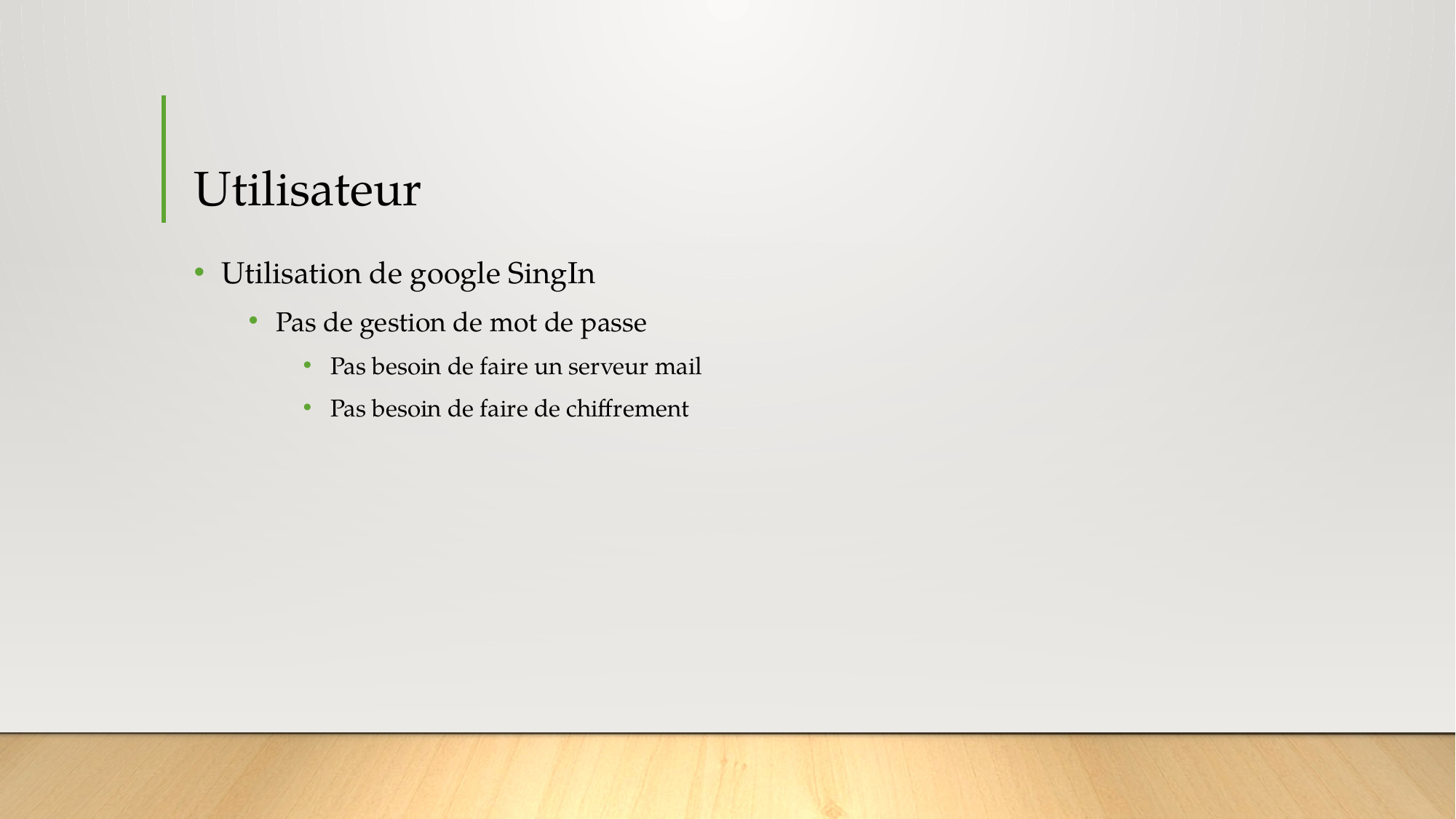

# Utilisateur
Utilisation de google SingIn
Pas de gestion de mot de passe
Pas besoin de faire un serveur mail
Pas besoin de faire de chiffrement